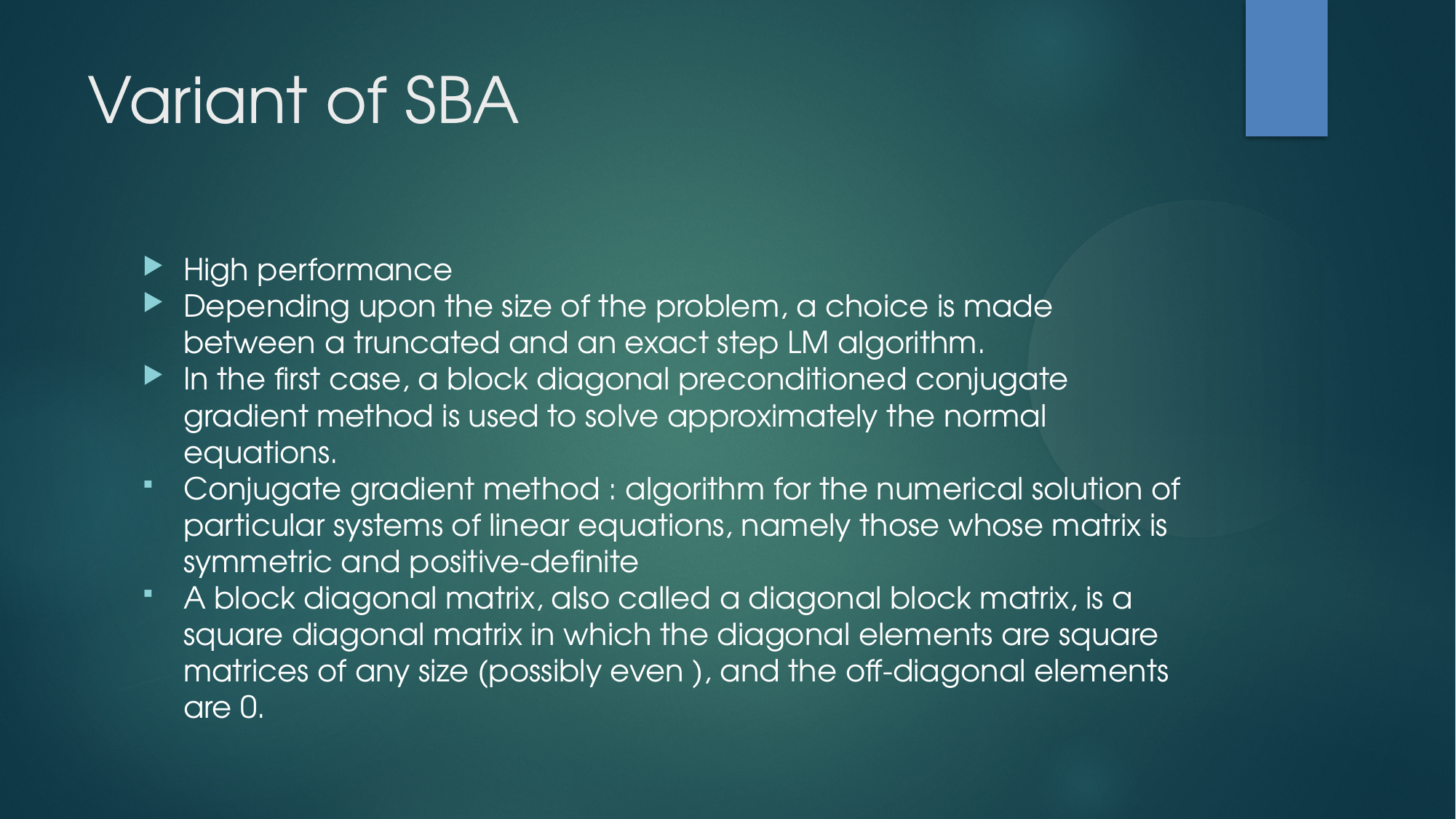

Variant of SBA
High performance
Depending upon the size of the problem, a choice is made between a truncated and an exact step LM algorithm.
In the ﬁrst case, a block diagonal preconditioned conjugate gradient method is used to solve approximately the normal equations.
Conjugate gradient method : algorithm for the numerical solution of particular systems of linear equations, namely those whose matrix is symmetric and positive-definite
A block diagonal matrix, also called a diagonal block matrix, is a square diagonal matrix in which the diagonal elements are square matrices of any size (possibly even ), and the off-diagonal elements are 0.